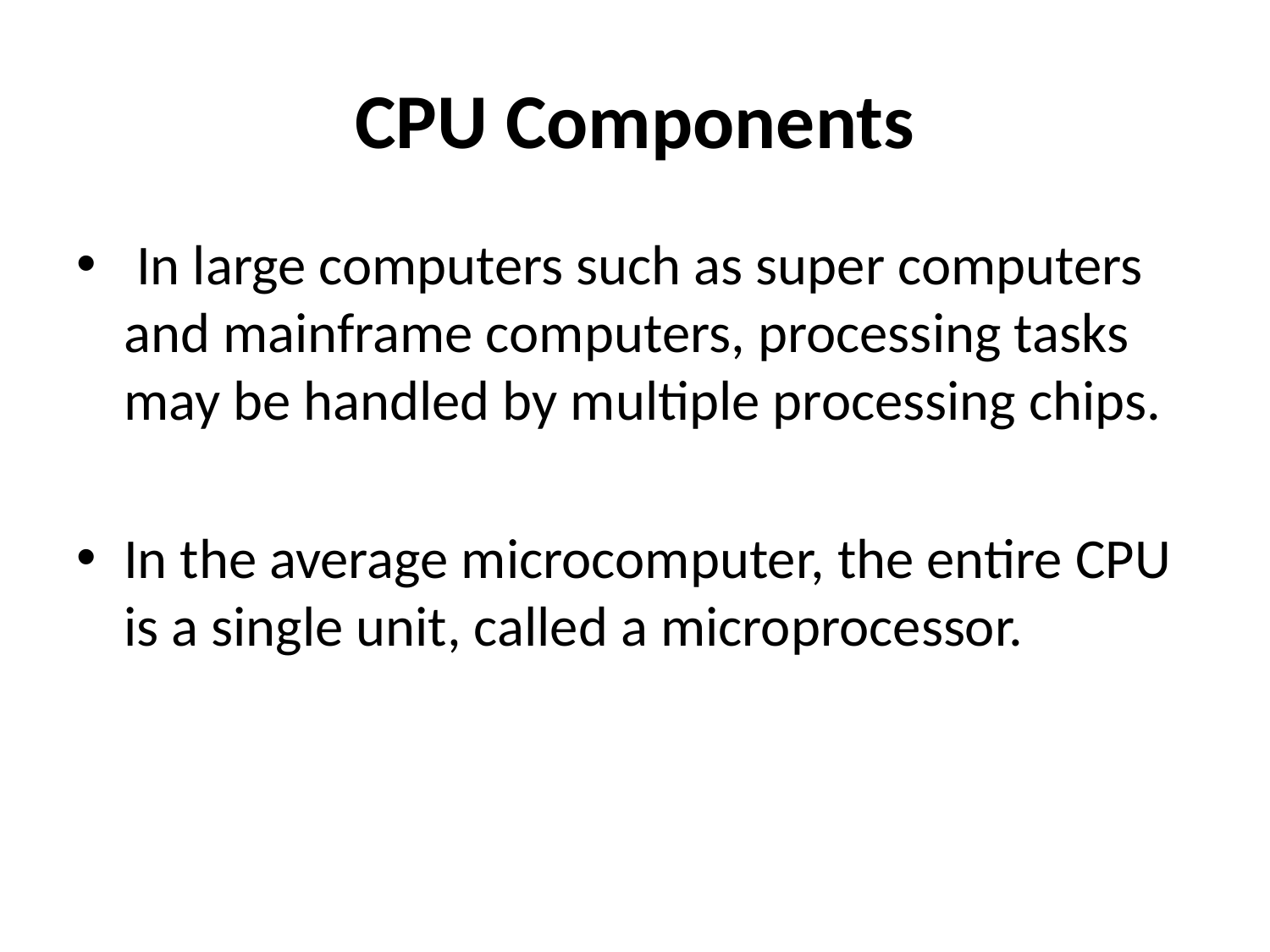

# CPU Components
 In large computers such as super computers and mainframe computers, processing tasks may be handled by multiple processing chips.

In the average microcomputer, the entire CPU is a single unit, called a microprocessor.